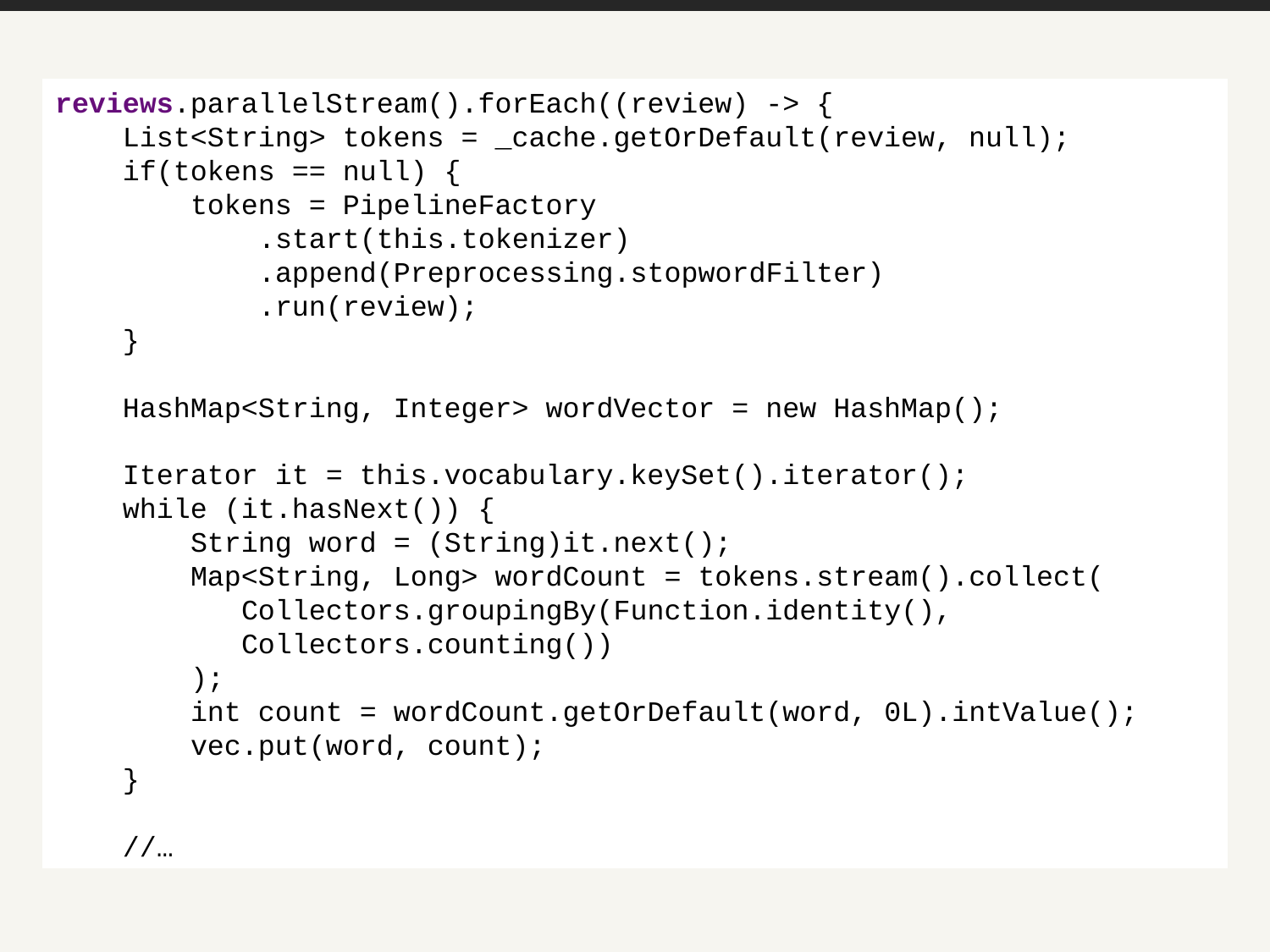

reviews.parallelStream().forEach((review) -> {
    List<String> tokens = _cache.getOrDefault(review, null);
    if(tokens == null) {
        tokens = PipelineFactory
            .start(this.tokenizer)
            .append(Preprocessing.stopwordFilter)
            .run(review);
    }

    HashMap<String, Integer> wordVector = new HashMap();

    Iterator it = this.vocabulary.keySet().iterator();
    while (it.hasNext()) {
        String word = (String)it.next();
        Map<String, Long> wordCount = tokens.stream().collect(
           Collectors.groupingBy(Function.identity(),
           Collectors.counting())
        );
        int count = wordCount.getOrDefault(word, 0L).intValue();
        vec.put(word, count);
    }

    //…